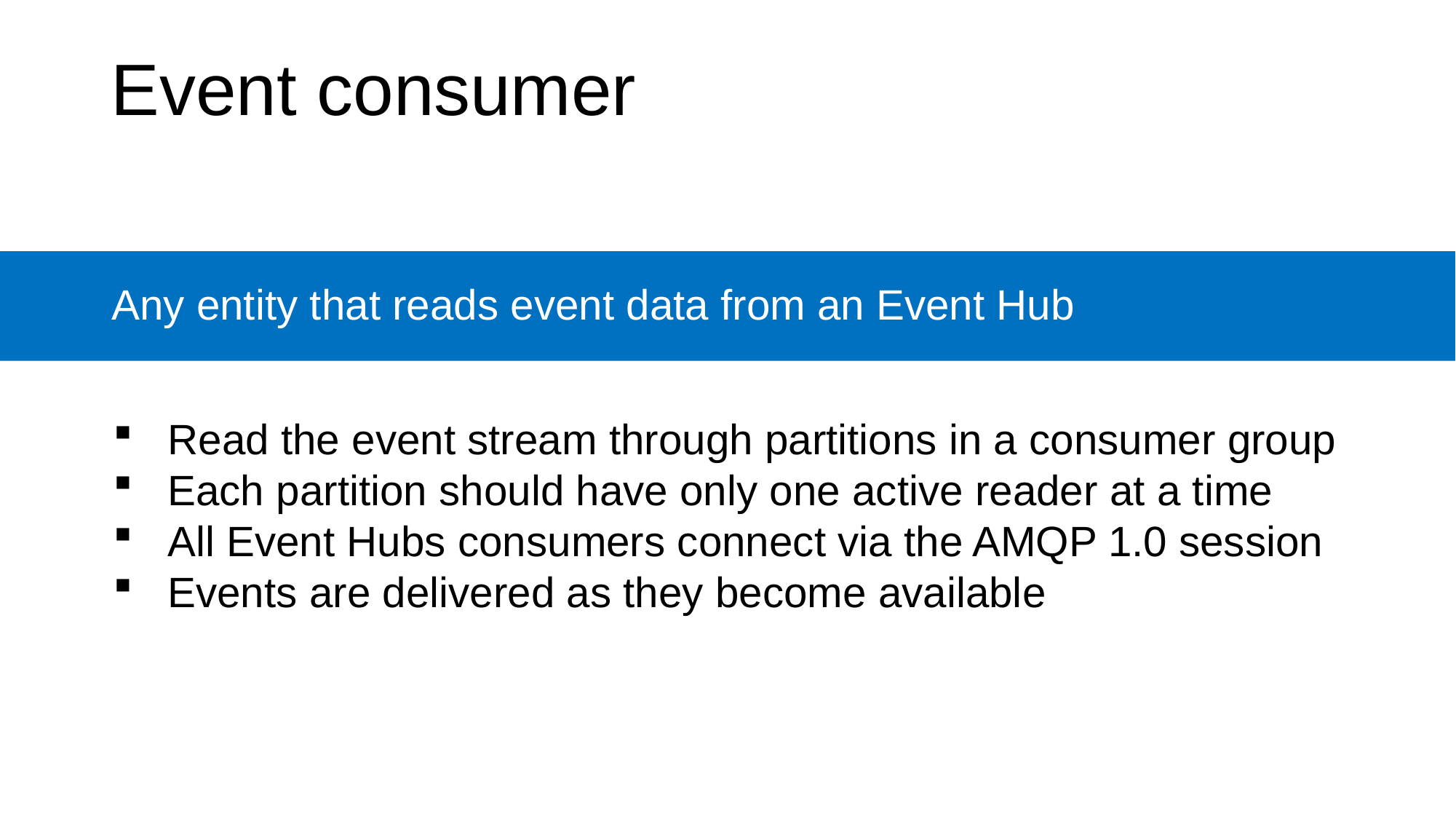

# Event consumer

Any entity that reads event data from an Event Hub
Read the event stream through partitions in a consumer group
Each partition should have only one active reader at a time
All Event Hubs consumers connect via the AMQP 1.0 session
Events are delivered as they become available